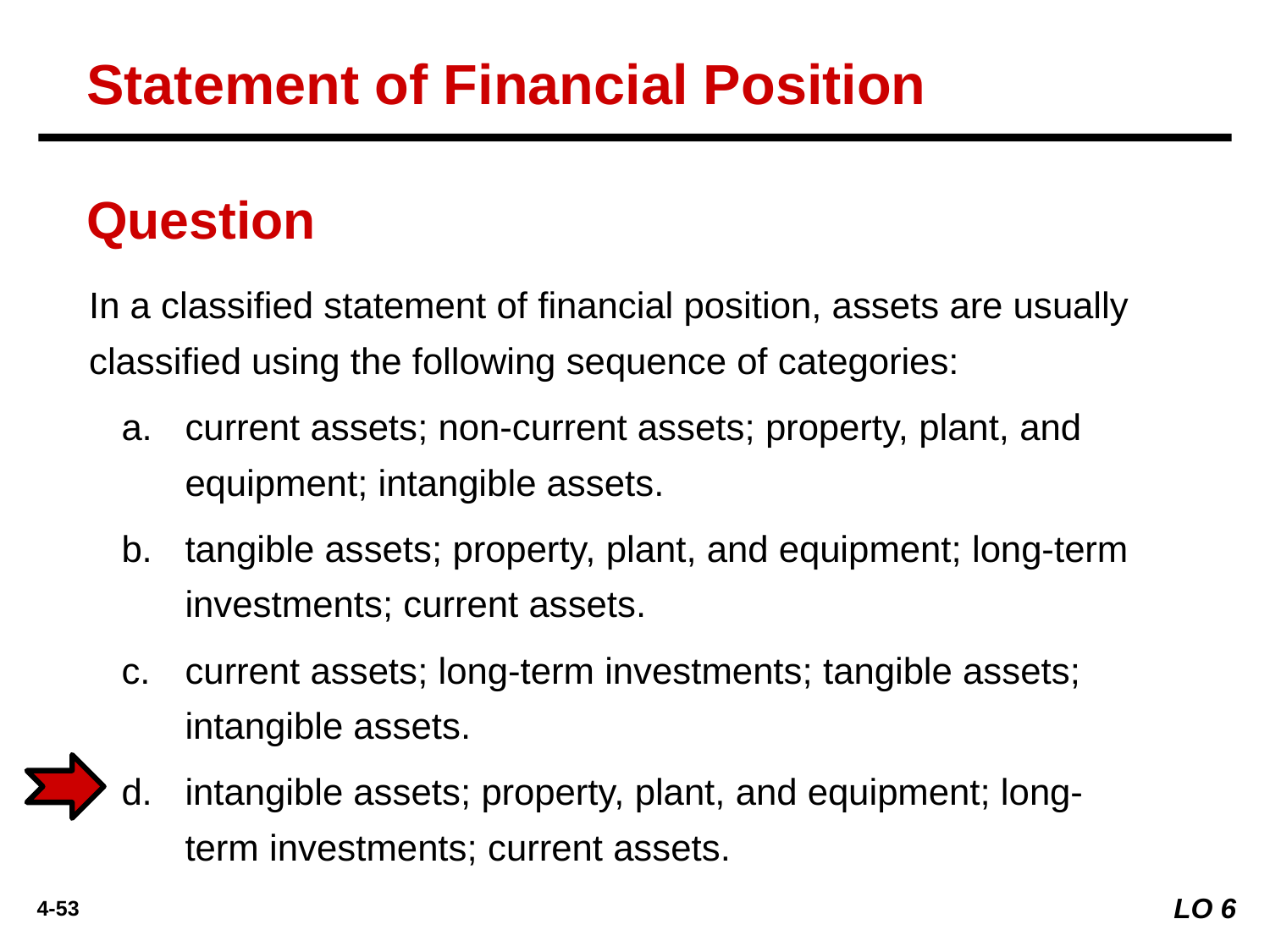

Statement of Financial Position

Question
In a classified statement of financial position, assets are usually classified using the following sequence of categories:
current assets; non-current assets; property, plant, and equipment; intangible assets.
tangible assets; property, plant, and equipment; long-term investments; current assets.
current assets; long-term investments; tangible assets; intangible assets.
intangible assets; property, plant, and equipment; long-term investments; current assets.

LO 6